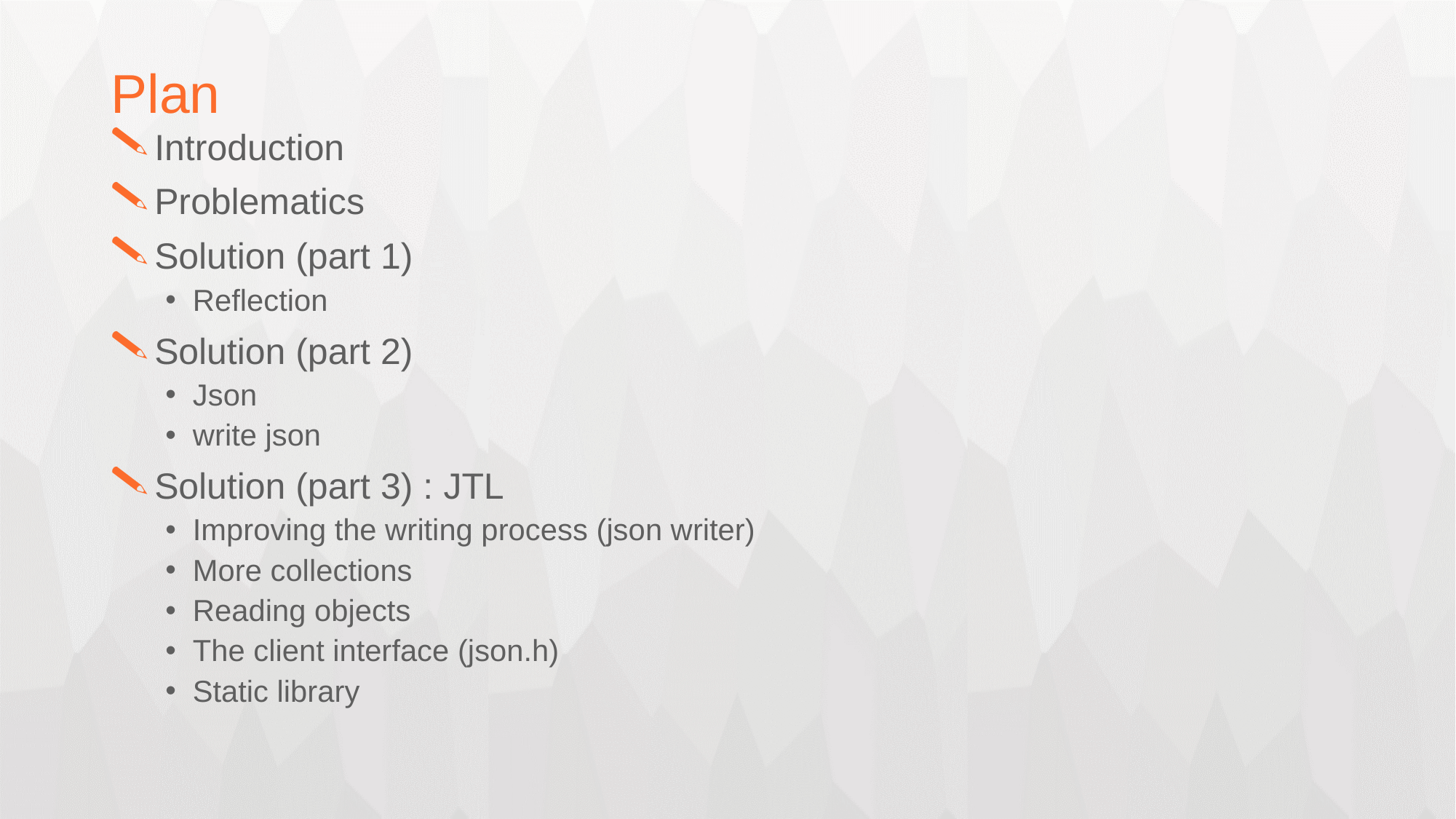

# Plan
Introduction
Problematics
Solution (part 1)
Reflection
Solution (part 2)
Json
write json
Solution (part 3) : JTL
Improving the writing process (json writer)
More collections
Reading objects
The client interface (json.h)
Static library